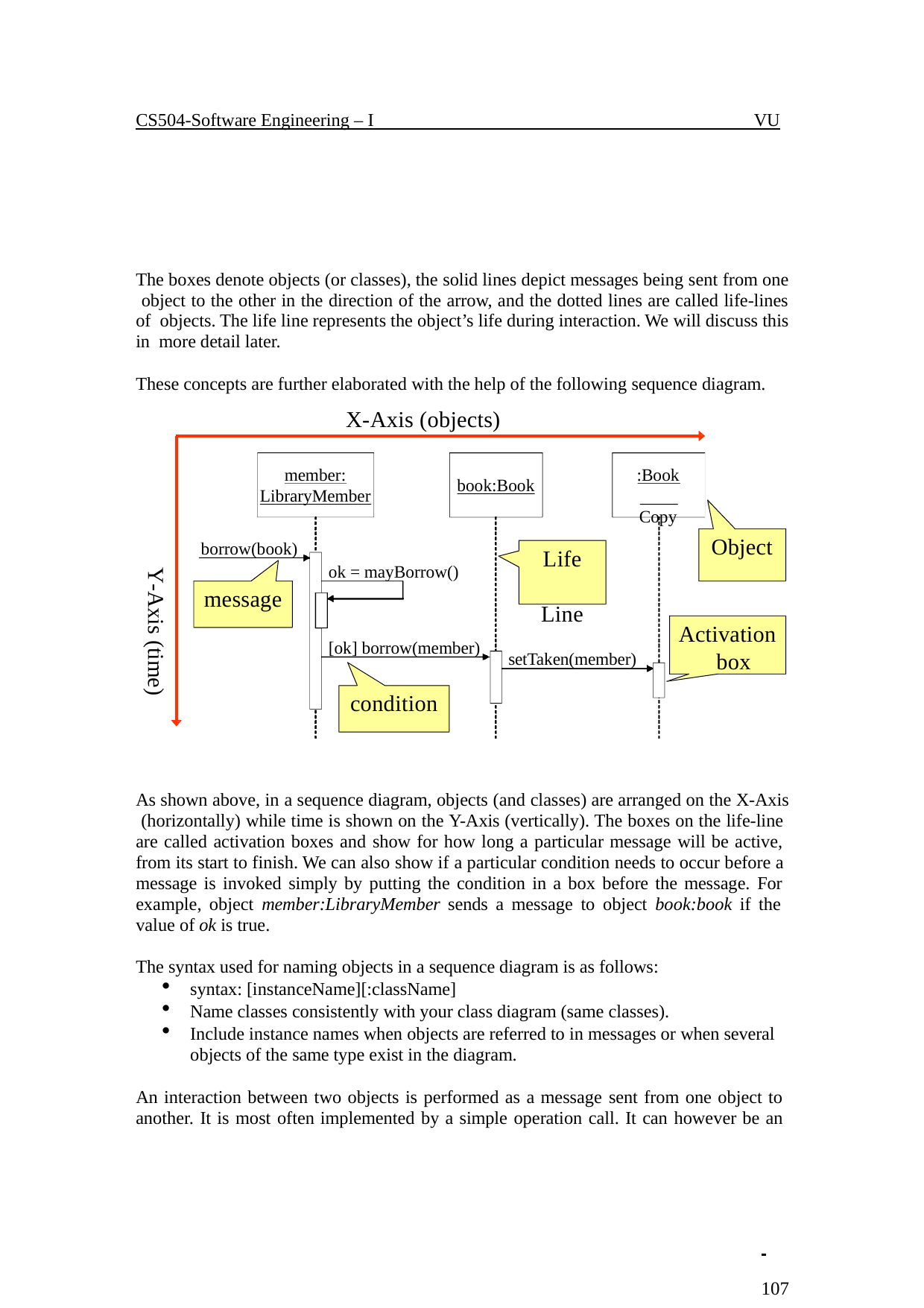

CS504-Software Engineering – I
VU

The boxes denote objects (or classes), the solid lines depict messages being sent from one  object to the other in the direction of the arrow, and the dotted lines are called life-lines of  objects. The life line represents the object’s life during interaction. We will discuss this in  more detail later.

These concepts are further elaborated with the help of the following sequence diagram.
X-Axis (objects)

member:  LibraryMember
:Book  Copy
book:Book

Object
borrow(book)

Life  Line

ok = mayBorrow()
Y-Axis (time)
message

Activation  box
[ok] borrow(member)
setTaken(member)

condition

As shown above, in a sequence diagram, objects (and classes) are arranged on the X-Axis  (horizontally) while time is shown on the Y-Axis (vertically). The boxes on the life-line  are called activation boxes and show for how long a particular message will be active,  from its start to finish. We can also show if a particular condition needs to occur before a  message is invoked simply by putting the condition in a box before the message. For  example, object member:LibraryMember sends a message to object book:book if the  value of ok is true.

The syntax used for naming objects in a sequence diagram is as follows:
syntax: [instanceName][:className]
Name classes consistently with your class diagram (same classes).
Include instance names when objects are referred to in messages or when several  objects of the same type exist in the diagram.

An interaction between two objects is performed as a message sent from one object to  another. It is most often implemented by a simple operation call. It can however be an
 	107
© Copyright Virtual University of Pakistan